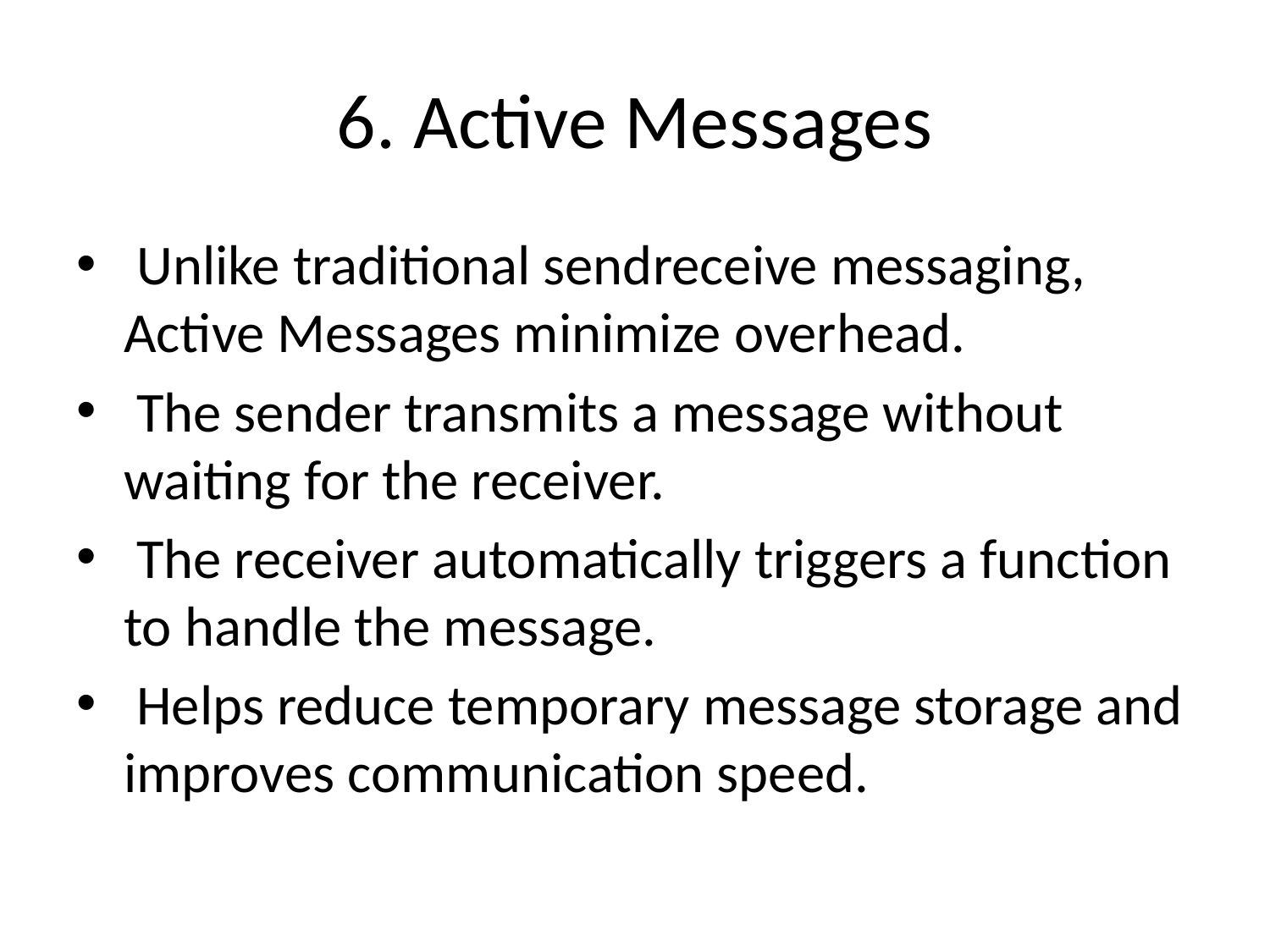

# 6. Active Messages
 Unlike traditional sendreceive messaging, Active Messages minimize overhead.
 The sender transmits a message without waiting for the receiver.
 The receiver automatically triggers a function to handle the message.
 Helps reduce temporary message storage and improves communication speed.